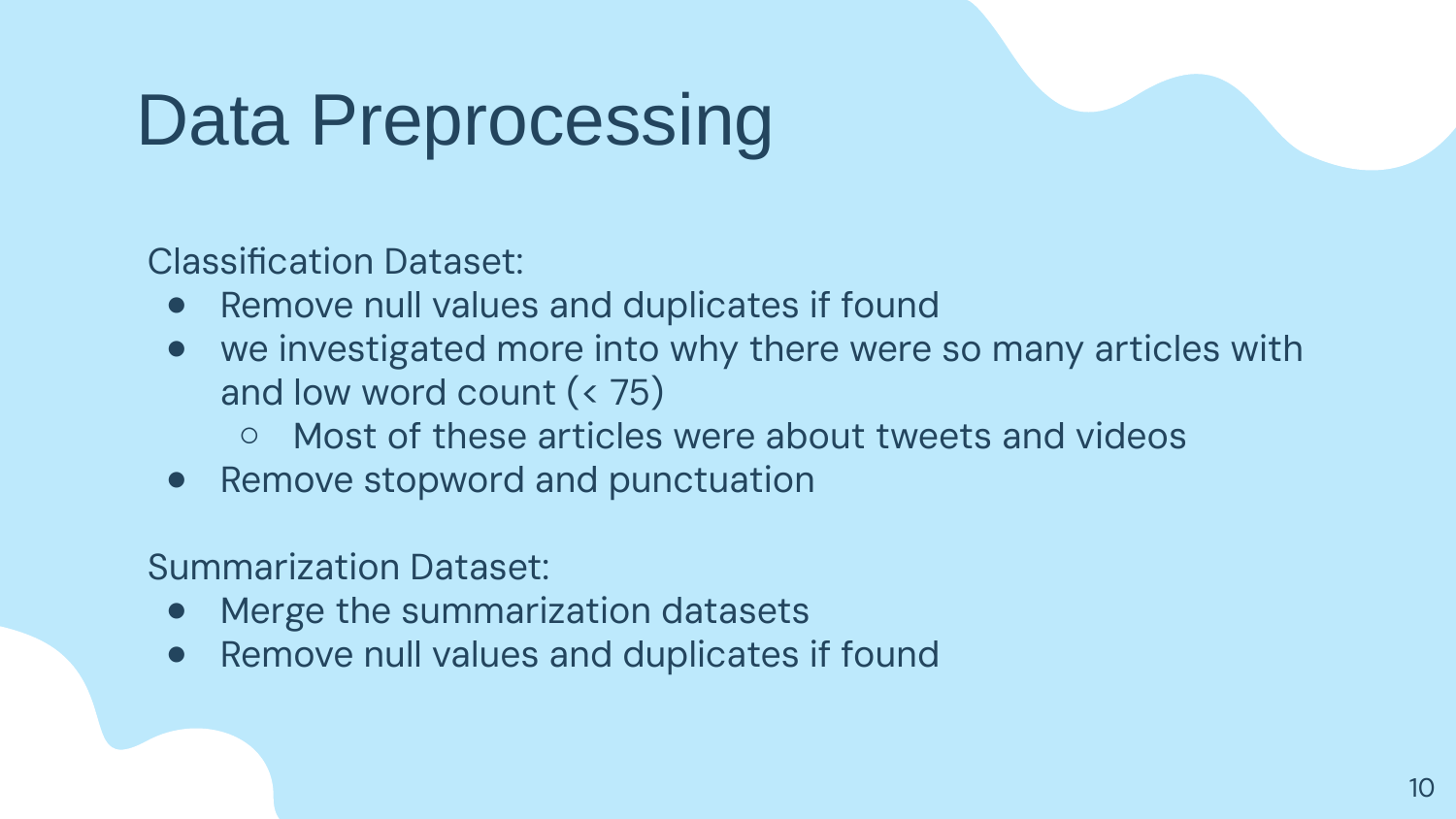

# Data Preprocessing
Classification Dataset:
Remove null values and duplicates if found
we investigated more into why there were so many articles with and low word count (< 75)
Most of these articles were about tweets and videos
Remove stopword and punctuation

Summarization Dataset:
Merge the summarization datasets
Remove null values and duplicates if found
10